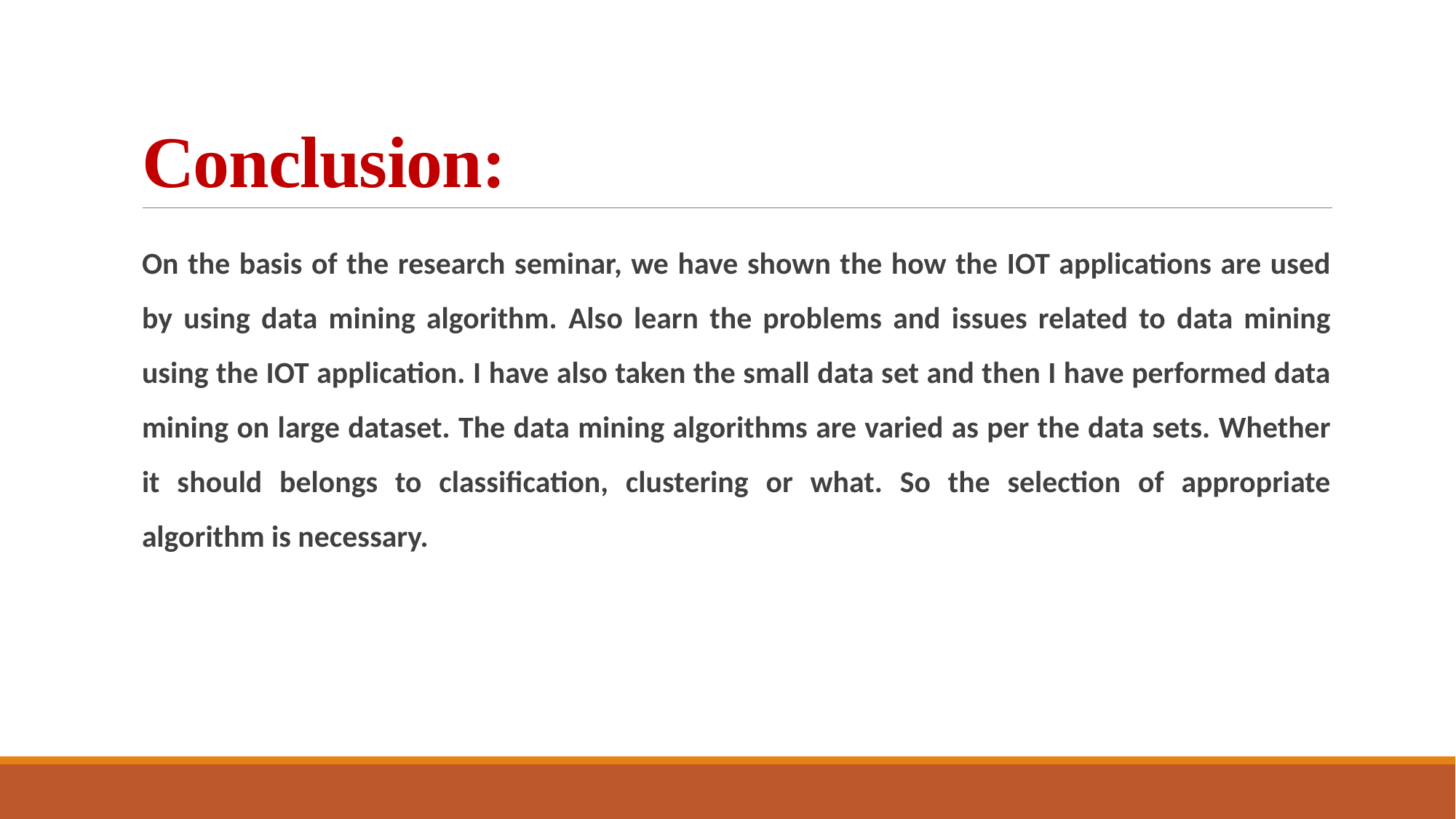

# Conclusion:
On the basis of the research seminar, we have shown the how the IOT applications are used by using data mining algorithm. Also learn the problems and issues related to data mining using the IOT application. I have also taken the small data set and then I have performed data mining on large dataset. The data mining algorithms are varied as per the data sets. Whether it should belongs to classification, clustering or what. So the selection of appropriate algorithm is necessary.